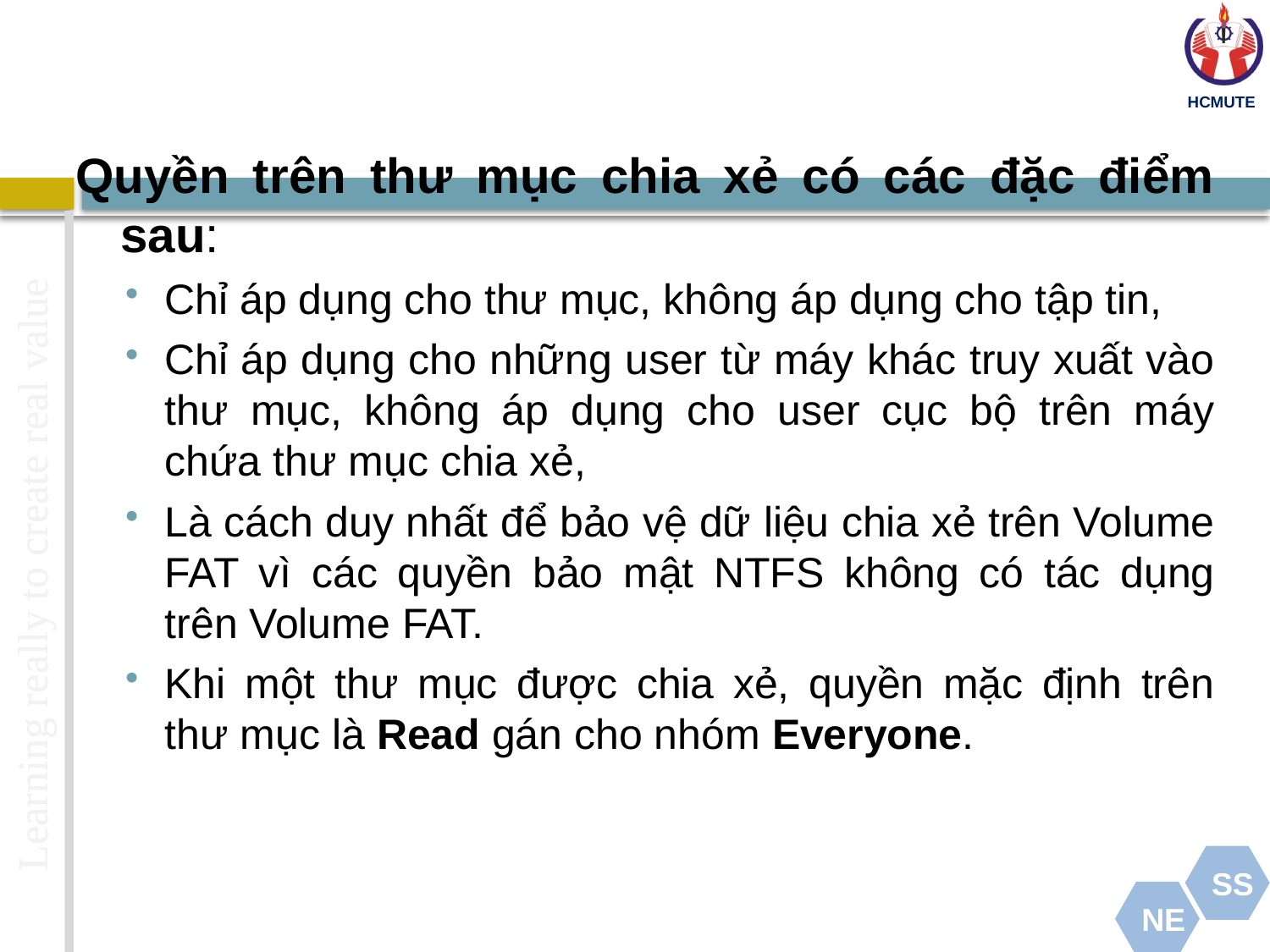

# Chia xẻ dữ liệu
Quyền trên thư mục chia xẻ có các đặc điểm sau:
Chỉ áp dụng cho thư mục, không áp dụng cho tập tin,
Chỉ áp dụng cho những user từ máy khác truy xuất vào thư mục, không áp dụng cho user cục bộ trên máy chứa thư mục chia xẻ,
Là cách duy nhất để bảo vệ dữ liệu chia xẻ trên Volume FAT vì các quyền bảo mật NTFS không có tác dụng trên Volume FAT.
Khi một thư mục được chia xẻ, quyền mặc định trên thư mục là Read gán cho nhóm Everyone.